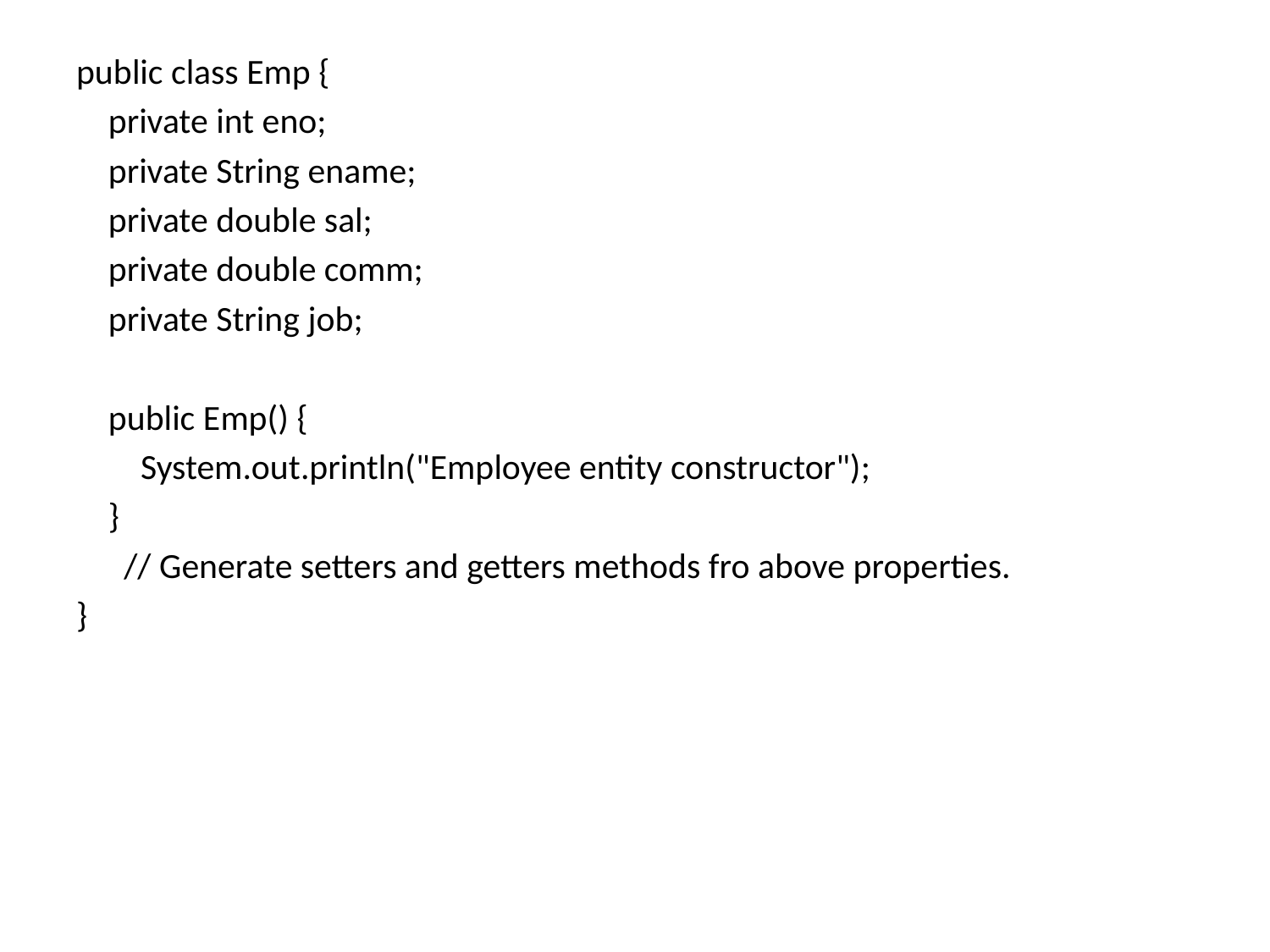

public class Emp {
    private int eno;
    private String ename;
    private double sal;
    private double comm;
    private String job;

    public Emp() {
        System.out.println("Employee entity constructor");
    }
	// Generate setters and getters methods fro above properties.
}